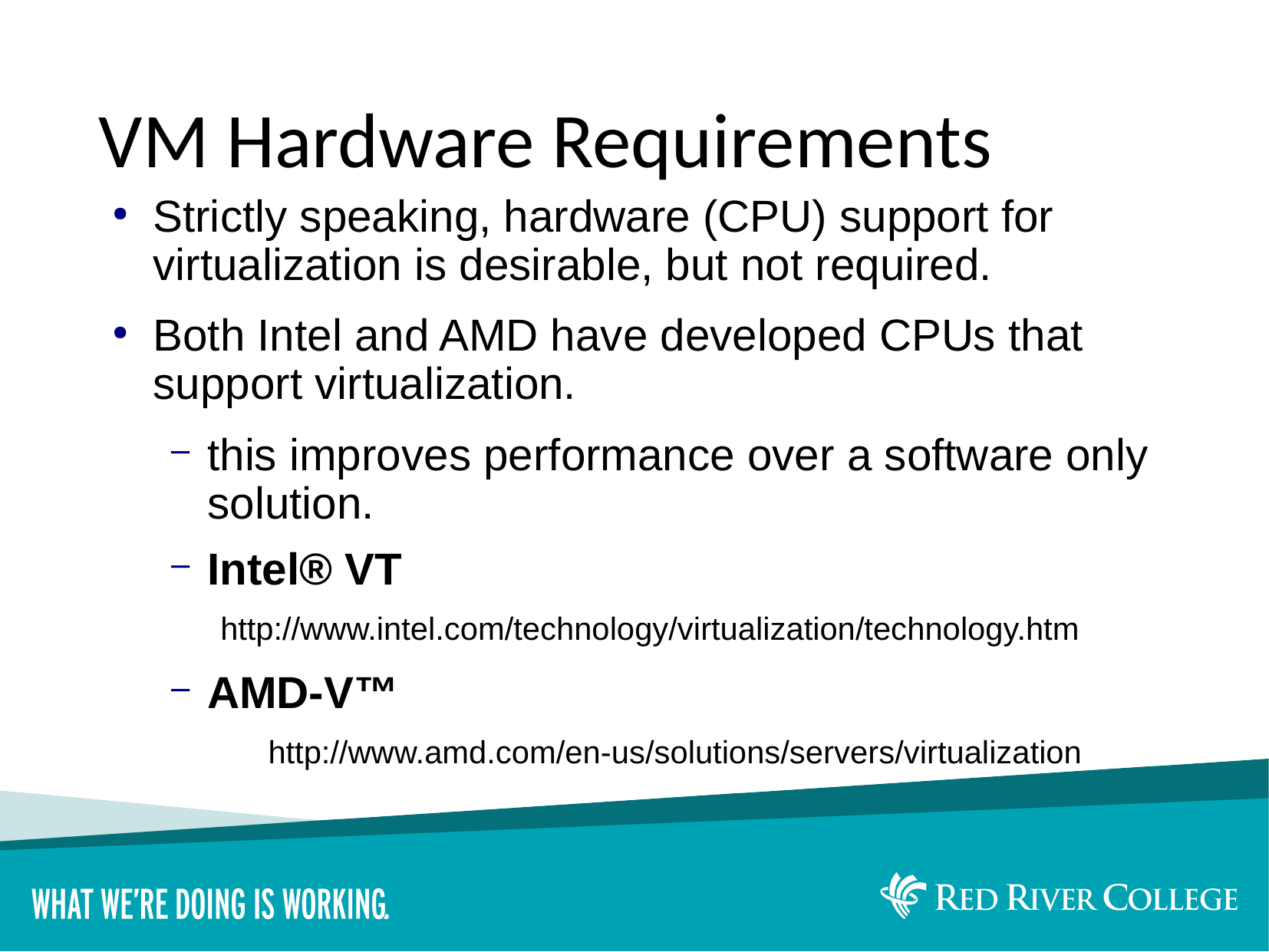

# VM Hardware Requirements
Strictly speaking, hardware (CPU) support for virtualization is desirable, but not required.
Both Intel and AMD have developed CPUs that support virtualization.
this improves performance over a software only solution.
Intel® VT
  http://www.intel.com/technology/virtualization/technology.htm
AMD-V™
 		http://www.amd.com/en-us/solutions/servers/virtualization